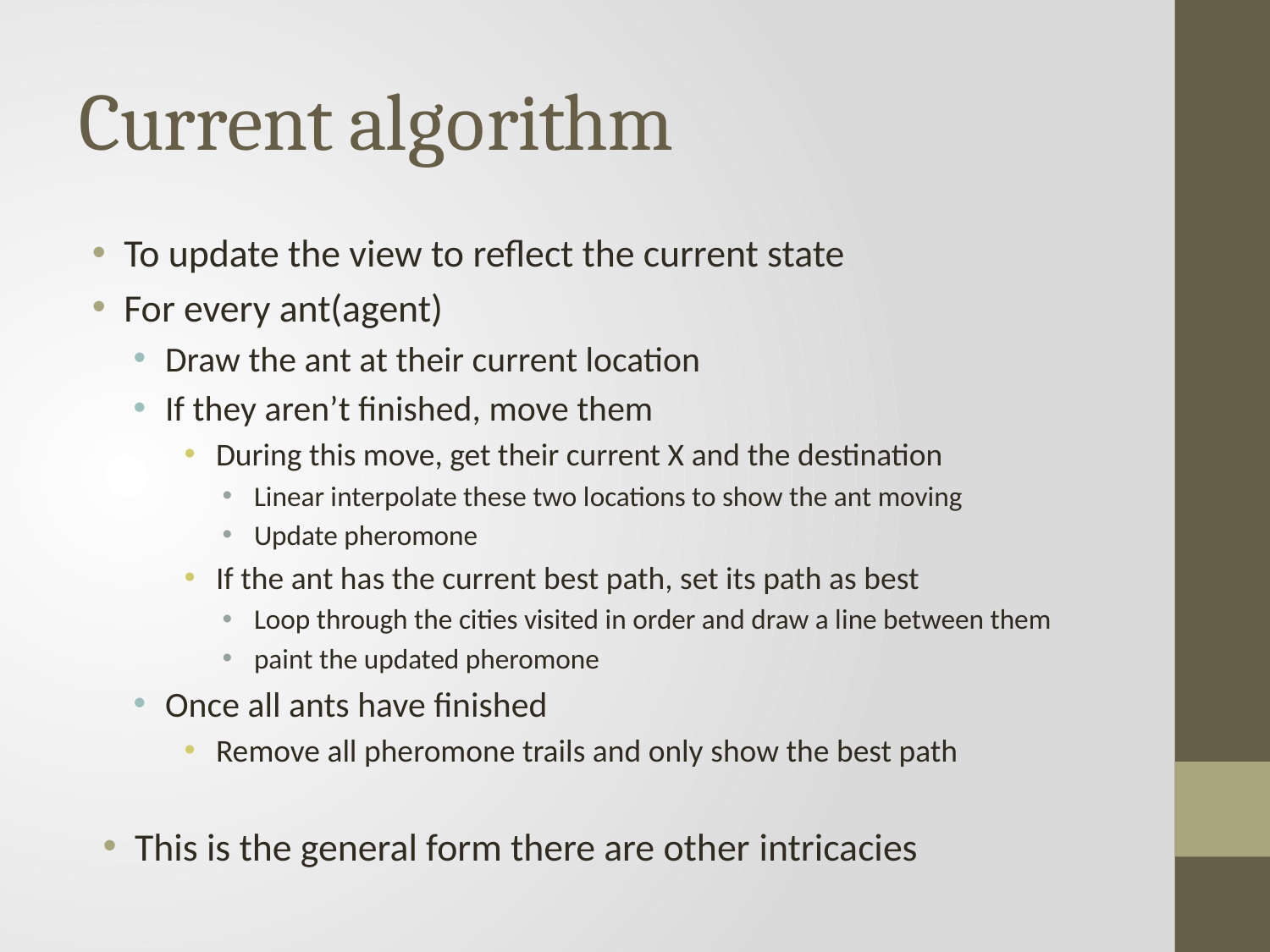

# Current algorithm
To update the view to reflect the current state
For every ant(agent)
Draw the ant at their current location
If they aren’t finished, move them
During this move, get their current X and the destination
Linear interpolate these two locations to show the ant moving
Update pheromone
If the ant has the current best path, set its path as best
Loop through the cities visited in order and draw a line between them
paint the updated pheromone
Once all ants have finished
Remove all pheromone trails and only show the best path

This is the general form there are other intricacies